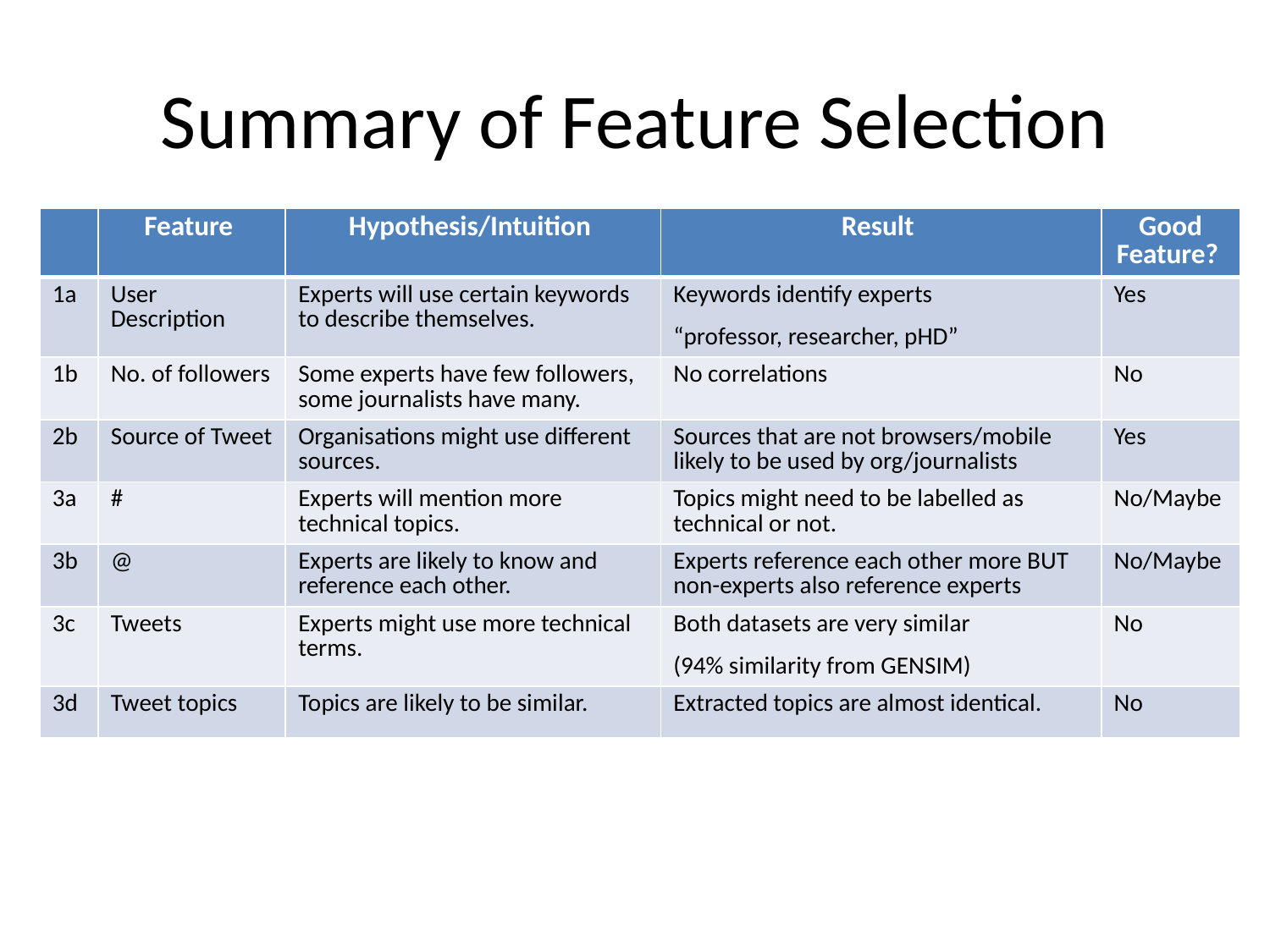

# Summary of Feature Selection
|  | Feature | Hypothesis/Intuition | Result | Good Feature? |
| --- | --- | --- | --- | --- |
| 1a | User Description | Experts will use certain keywords to describe themselves. | Keywords identify experts “professor, researcher, pHD” | Yes |
| 1b | No. of followers | Some experts have few followers, some journalists have many. | No correlations | No |
| 2b | Source of Tweet | Organisations might use different sources. | Sources that are not browsers/mobile likely to be used by org/journalists | Yes |
| 3a | # | Experts will mention more technical topics. | Topics might need to be labelled as technical or not. | No/Maybe |
| 3b | @ | Experts are likely to know and reference each other. | Experts reference each other more BUT non-experts also reference experts | No/Maybe |
| 3c | Tweets | Experts might use more technical terms. | Both datasets are very similar (94% similarity from GENSIM) | No |
| 3d | Tweet topics | Topics are likely to be similar. | Extracted topics are almost identical. | No |